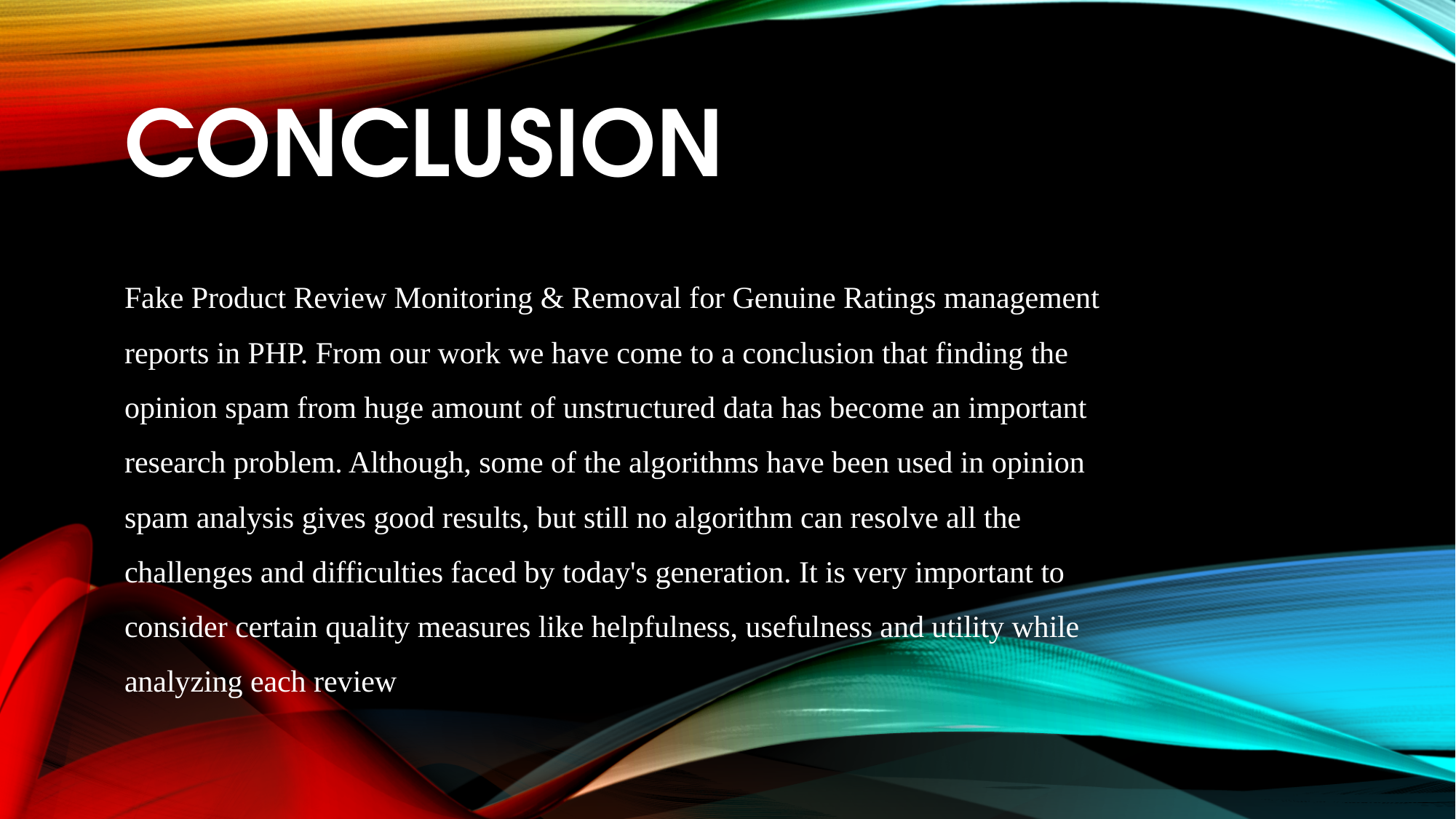

# CONCLUSION

Fake Product Review Monitoring & Removal for Genuine Ratings management
reports in PHP. From our work we have come to a conclusion that finding the
opinion spam from huge amount of unstructured data has become an important
research problem. Although, some of the algorithms have been used in opinion
spam analysis gives good results, but still no algorithm can resolve all the
challenges and difficulties faced by today's generation. It is very important to
consider certain quality measures like helpfulness, usefulness and utility while
analyzing each review